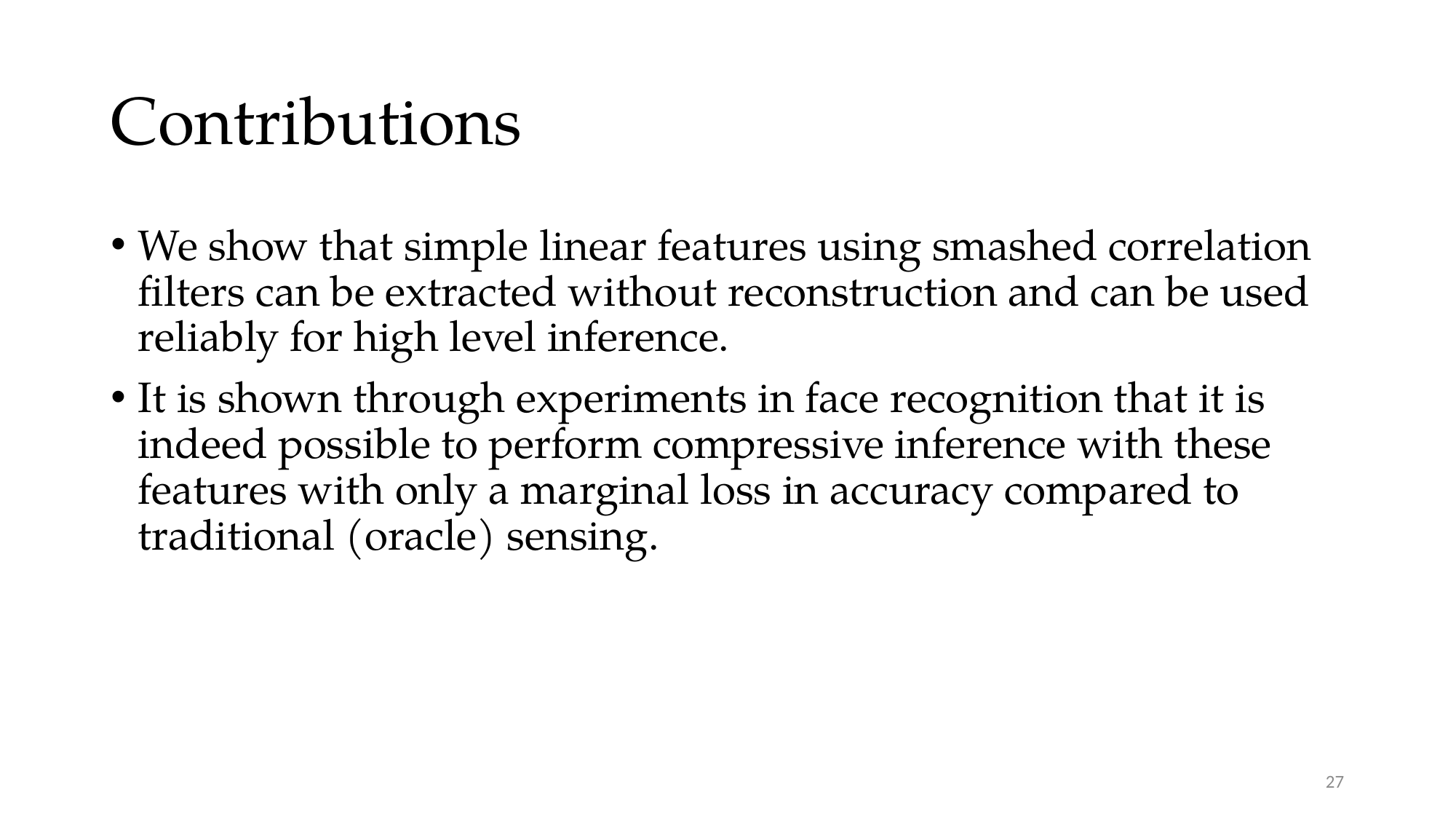

# Contributions
We show that simple linear features using smashed correlation filters can be extracted without reconstruction and can be used reliably for high level inference.
It is shown through experiments in face recognition that it is indeed possible to perform compressive inference with these features with only a marginal loss in accuracy compared to traditional (oracle) sensing.
27